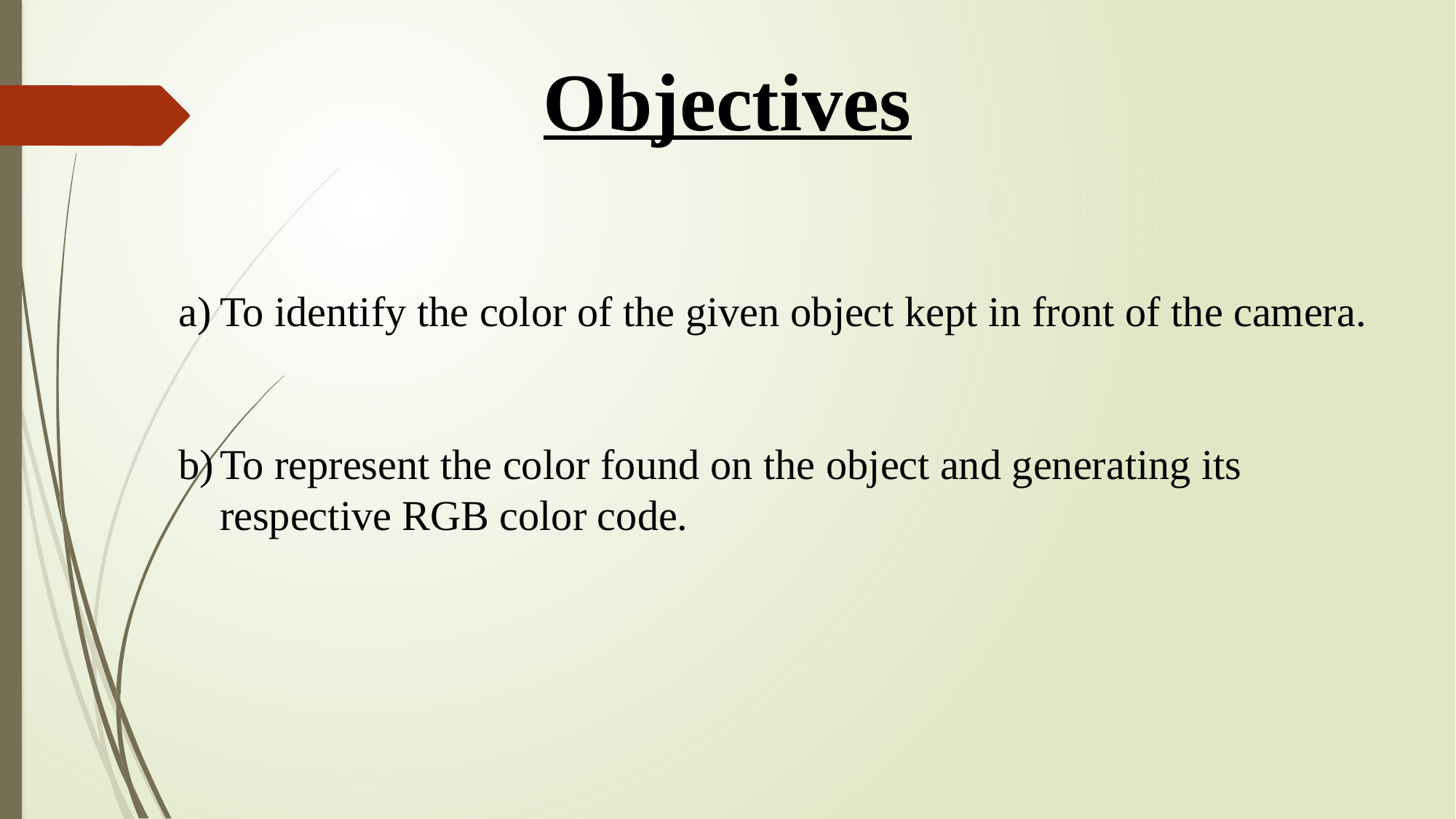

Objectives
To identify the color of the given object kept in front of the camera.

To represent the color found on the object and generating its respective RGB color code.